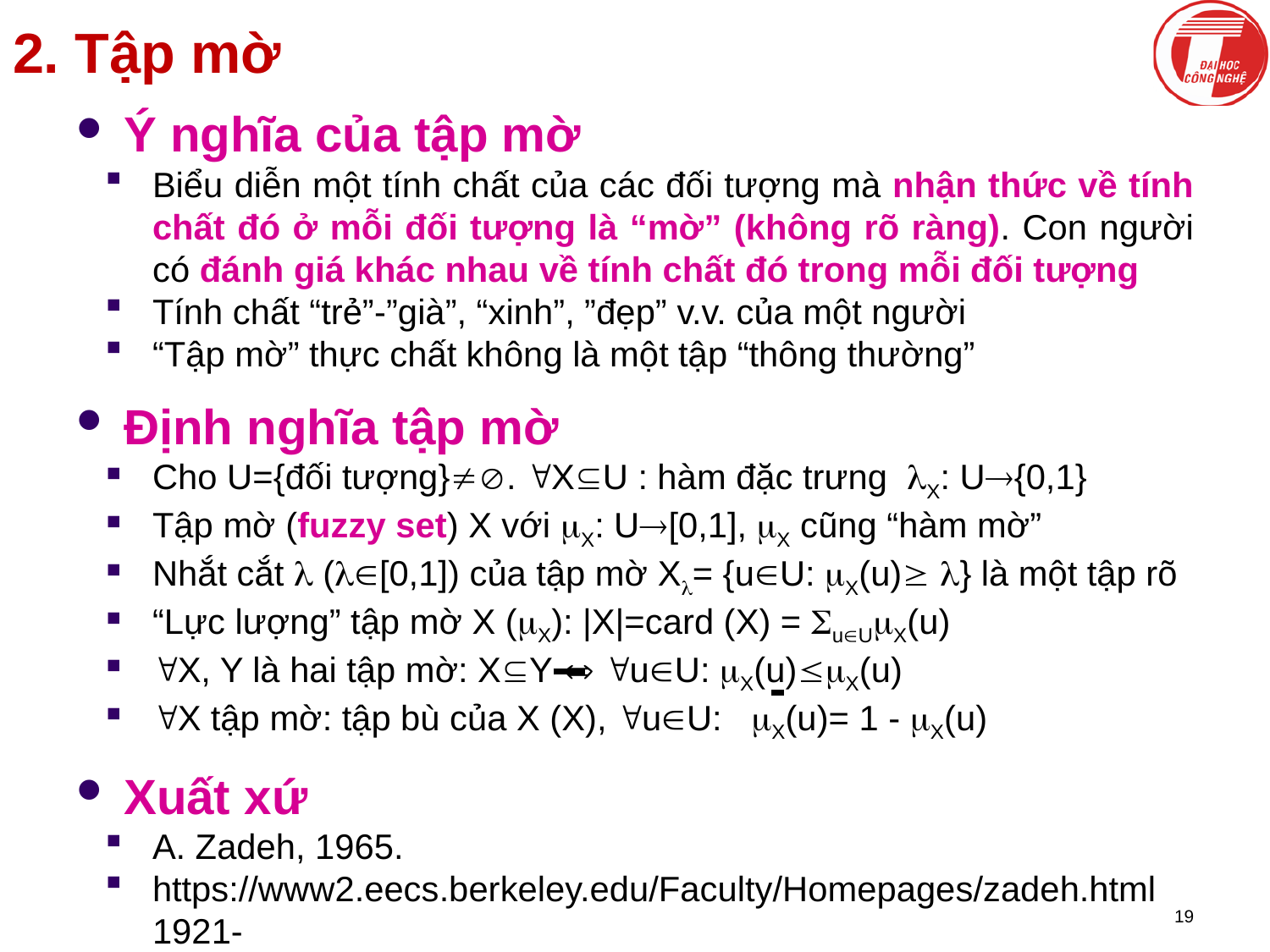

# 2. Tập mờ
Ý nghĩa của tập mờ
Biểu diễn một tính chất của các đối tượng mà nhận thức về tính chất đó ở mỗi đối tượng là “mờ” (không rõ ràng). Con người có đánh giá khác nhau về tính chất đó trong mỗi đối tượng
Tính chất “trẻ”-”già”, “xinh”, ”đẹp” v.v. của một người
“Tập mờ” thực chất không là một tập “thông thường”
Định nghĩa tập mờ
Cho U={đối tượng}≠∅. ∀X⊆U : hàm đặc trưng  λX: U→{0,1}
Tập mờ (fuzzy set) X với μX: U→[0,1], μX cũng “hàm mờ”
Nhắt cắt λ (λ∈[0,1]) của tập mờ Xλ= {u∈U: μX(u)≥ λ} là một tập rõ
“Lực lượng” tập mờ X (μX): |X|=card (X) = Σu∈UμX(u)
∀X, Y là hai tập mờ: X⊆Y ⇔ ∀u∈U: μX(u)≤μX(u)
∀X tập mờ: tập bù của X (X), ∀u∈U:   μX(u)= 1 - μX(u)
Xuất xứ
A. Zadeh, 1965.
https://www2.eecs.berkeley.edu/Faculty/Homepages/zadeh.html 1921-

19